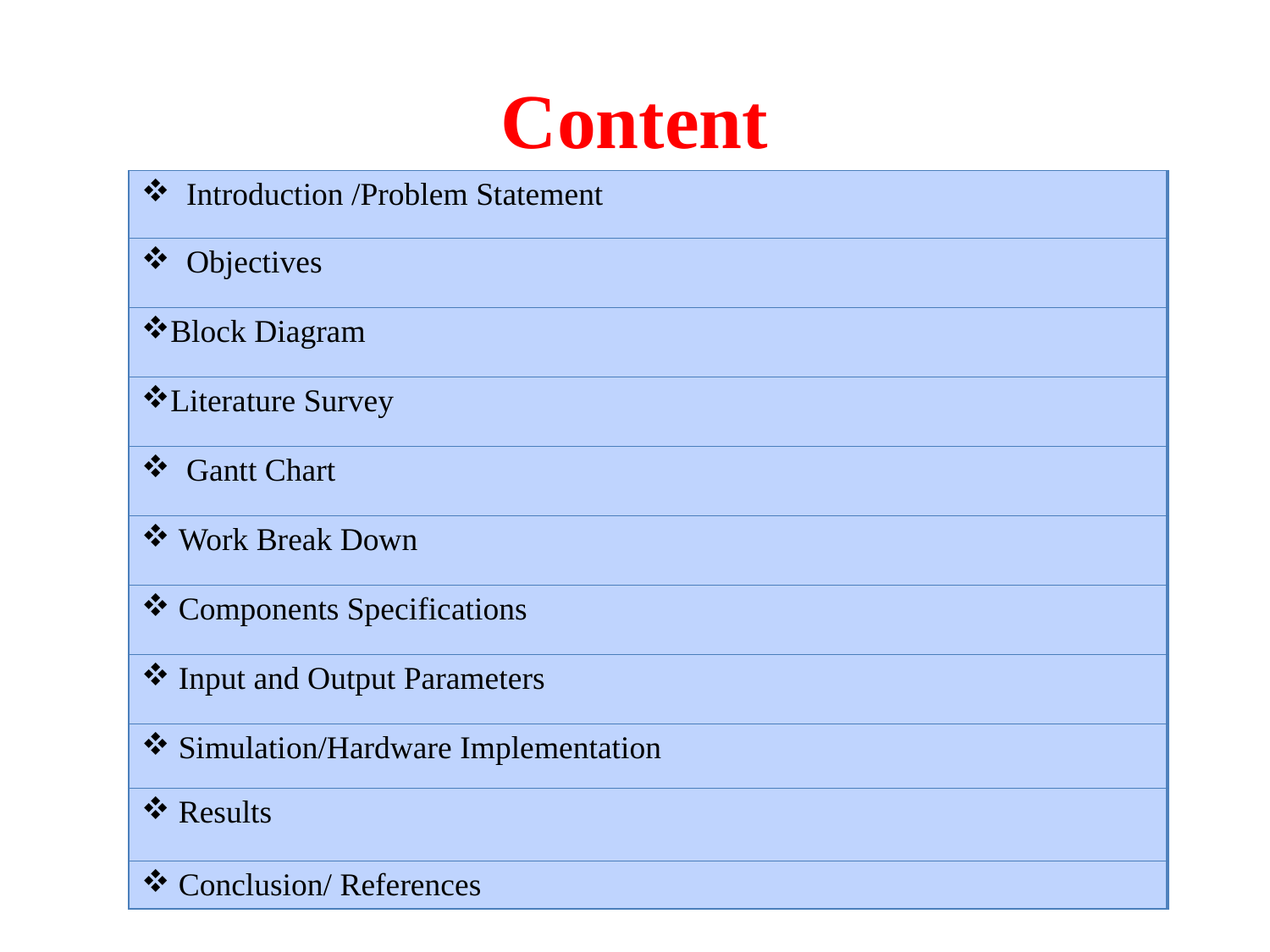

# Content
| Introduction /Problem Statement |
| --- |
| Objectives |
| Block Diagram |
| Literature Survey |
| Gantt Chart |
| Work Break Down |
| Components Specifications |
| Input and Output Parameters |
| Simulation/Hardware Implementation |
| Results |
| Conclusion/ References |